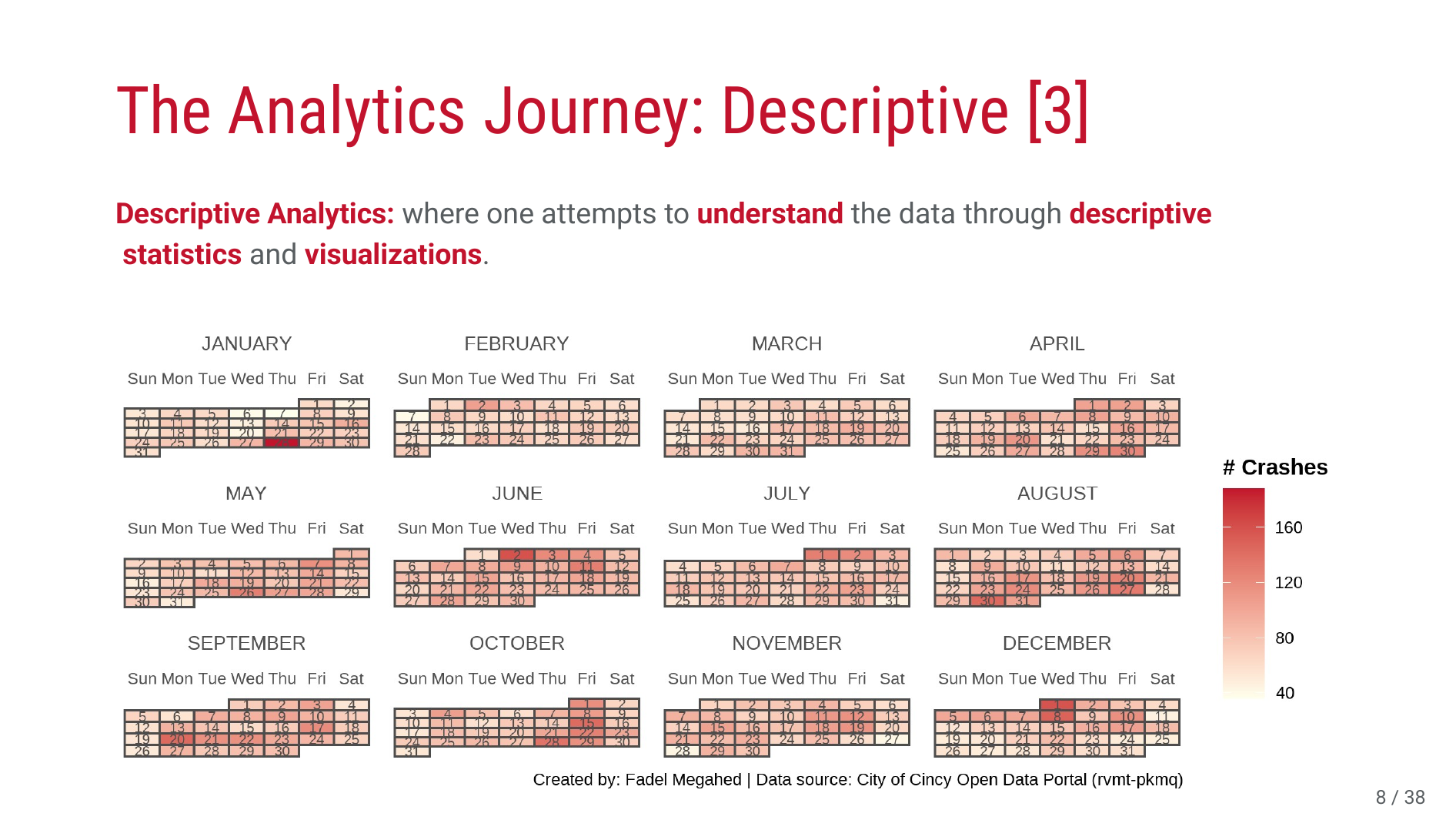

The Analytics Journey: Descriptive [3]
Descriptive Analytics: where one attempts to understand the data through descriptive  statistics and visualizations.

8 / 38